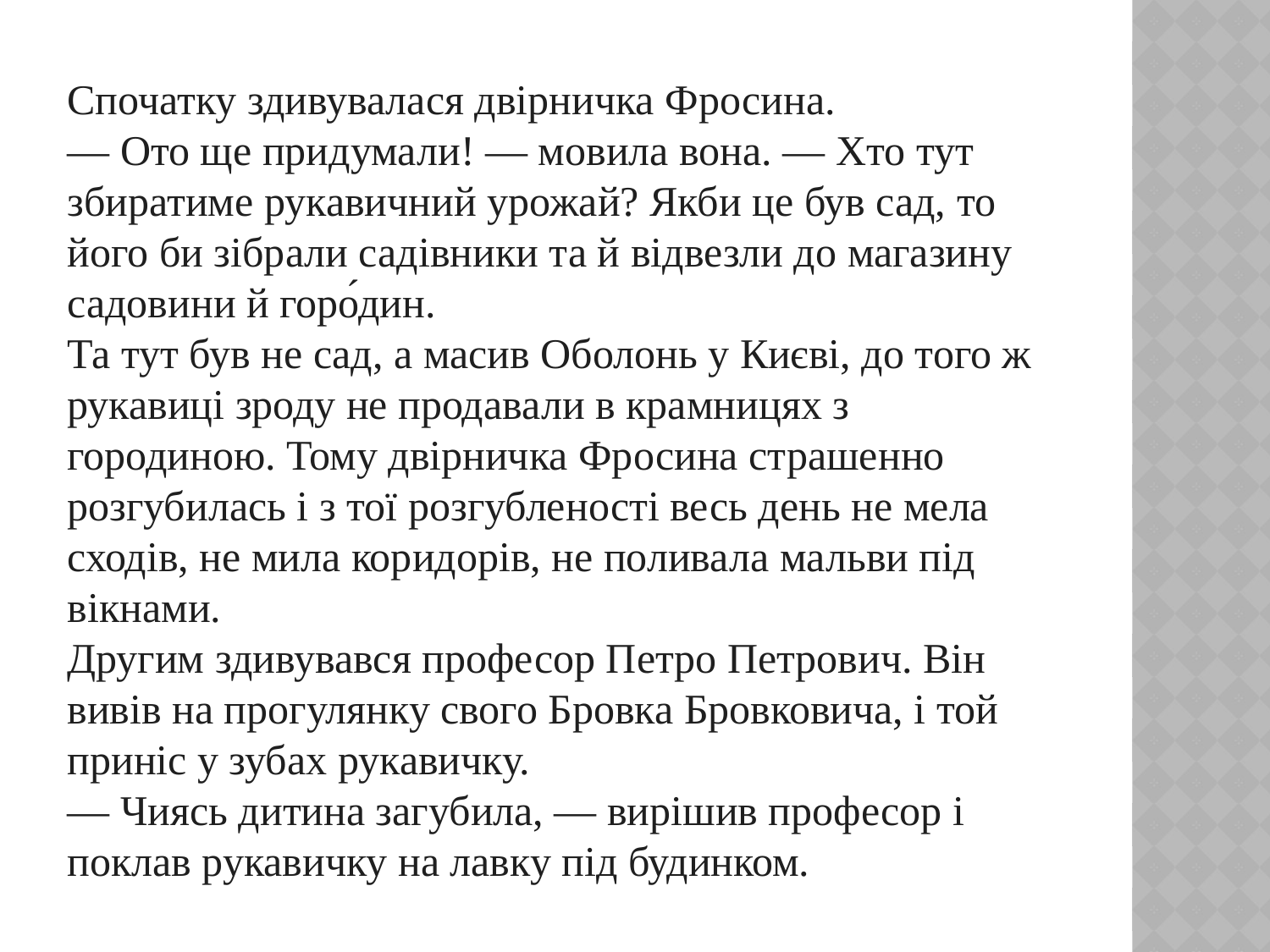

Спочатку здивувалася двірничка Фросина.
— Ото ще придумали! — мовила вона. — Хто тут збиратиме рукавичний урожай? Якби це був сад, то його би зібрали садівники та й відвезли до магазину садовини й горо́дин.
Та тут був не сад, а масив Оболонь у Києві, до того ж рукавиці зроду не продавали в крамницях з городиною. Тому двірничка Фросина страшенно розгубилась і з тої розгубленості весь день не мела сходів, не мила коридорів, не поливала мальви під вікнами.
Другим здивувався професор Петро Петрович. Він вивів на прогулянку свого Бровка Бровковича, і той приніс у зубах рукавичку.
— Чиясь дитина загубила, — вирішив професор і поклав рукавичку на лавку під будинком.